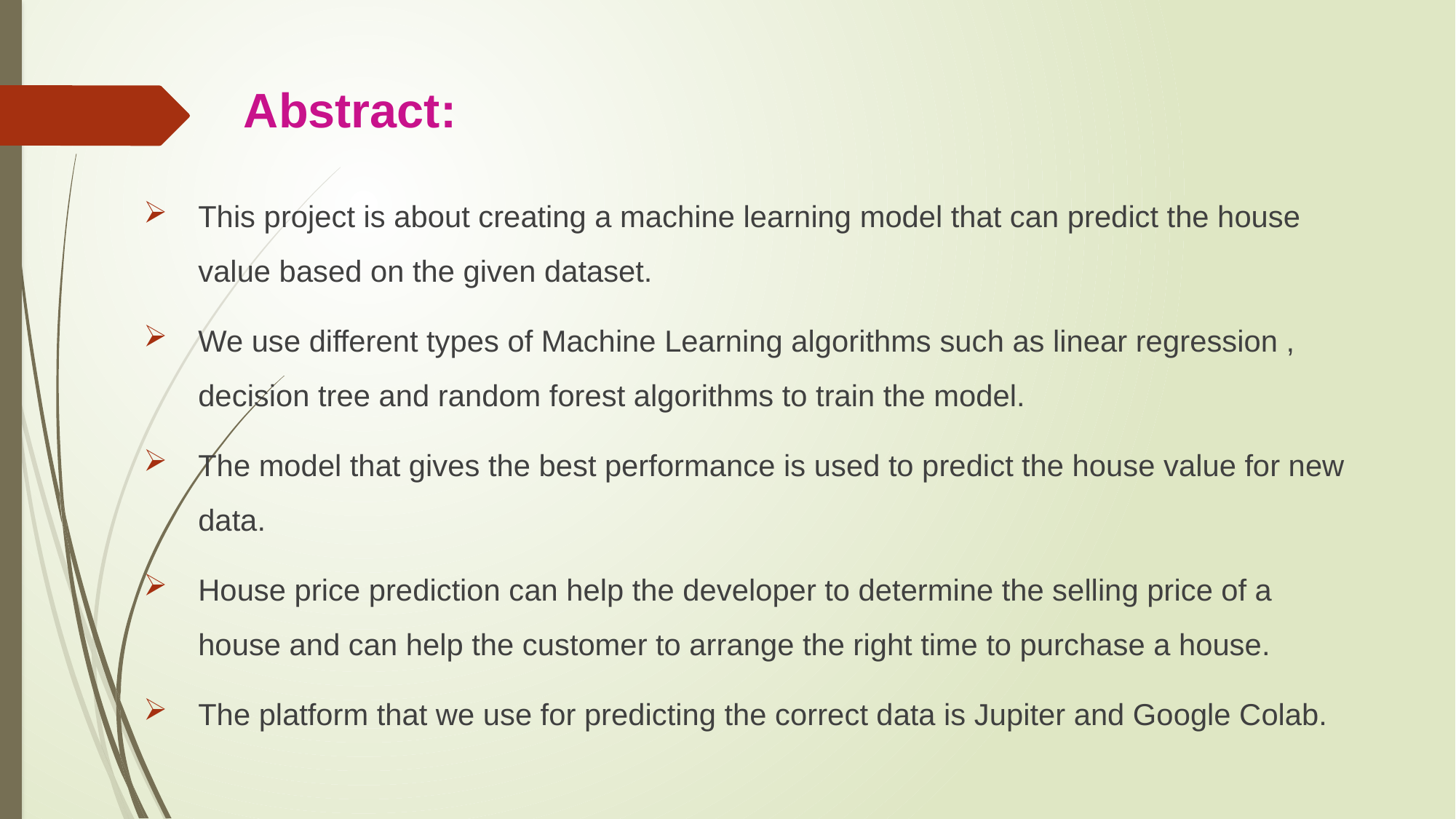

# Abstract:
This project is about creating a machine learning model that can predict the house value based on the given dataset.
We use different types of Machine Learning algorithms such as linear regression , decision tree and random forest algorithms to train the model.
The model that gives the best performance is used to predict the house value for new data.
House price prediction can help the developer to determine the selling price of a house and can help the customer to arrange the right time to purchase a house.
The platform that we use for predicting the correct data is Jupiter and Google Colab.